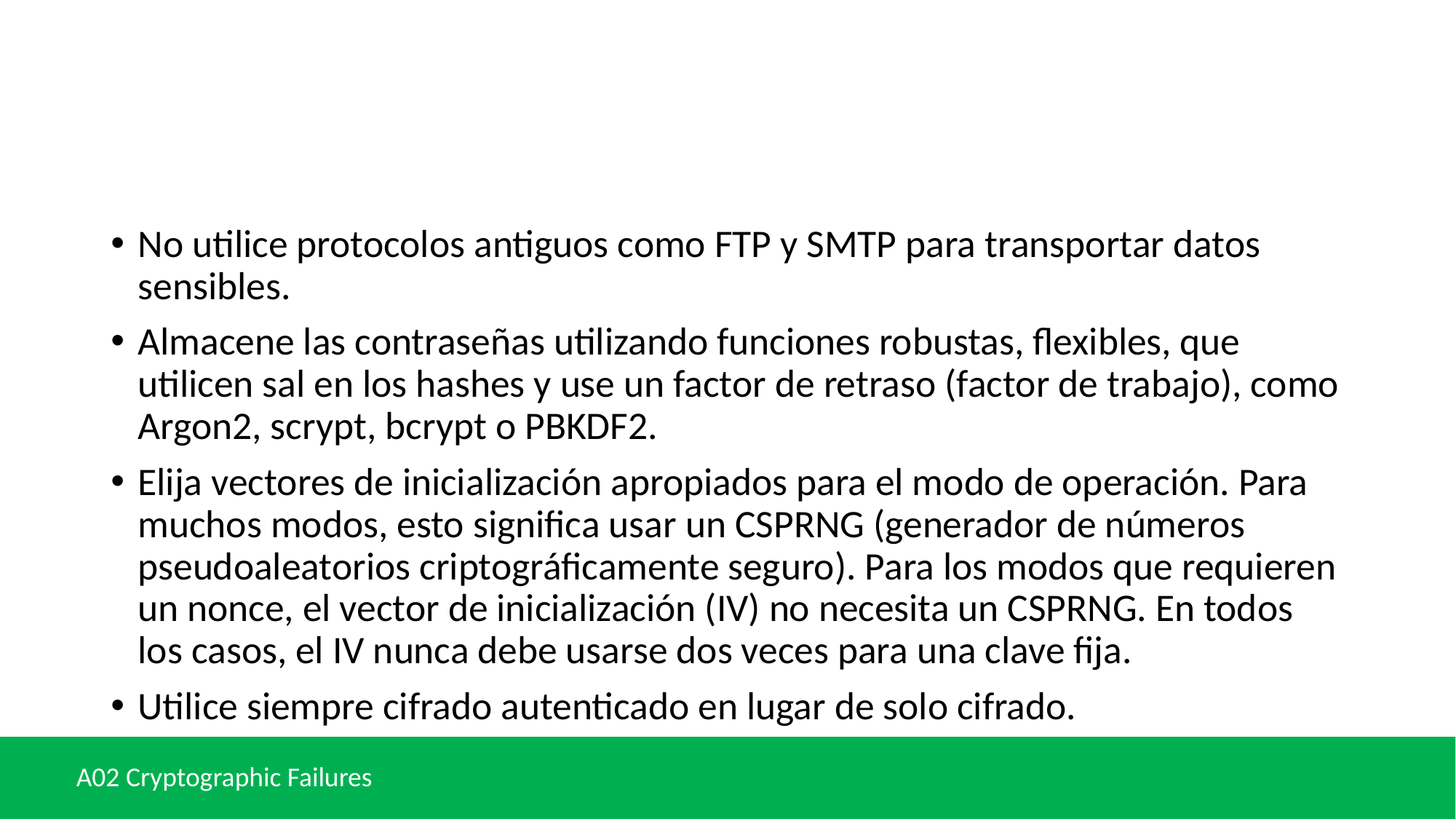

#
No utilice protocolos antiguos como FTP y SMTP para transportar datos sensibles.
Almacene las contraseñas utilizando funciones robustas, flexibles, que utilicen sal en los hashes y use un factor de retraso (factor de trabajo), como Argon2, scrypt, bcrypt o PBKDF2.
Elija vectores de inicialización apropiados para el modo de operación. Para muchos modos, esto significa usar un CSPRNG (generador de números pseudoaleatorios criptográficamente seguro). Para los modos que requieren un nonce, el vector de inicialización (IV) no necesita un CSPRNG. En todos los casos, el IV nunca debe usarse dos veces para una clave fija.
Utilice siempre cifrado autenticado en lugar de solo cifrado.